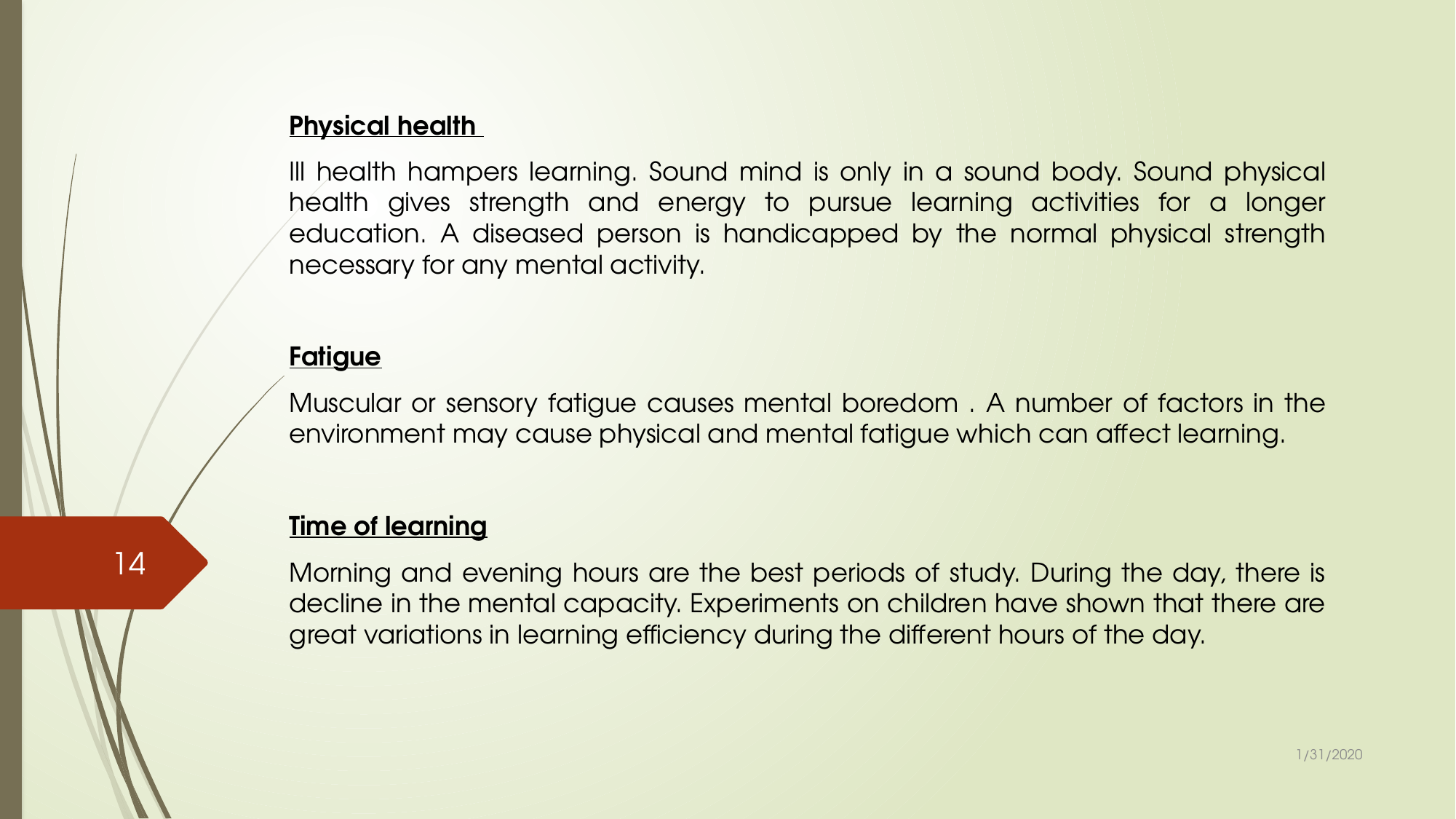

Physical health
Ill health hampers learning. Sound mind is only in a sound body. Sound physical health gives strength and energy to pursue learning activities for a longer education. A diseased person is handicapped by the normal physical strength necessary for any mental activity.

Fatigue
Muscular or sensory fatigue causes mental boredom . A number of factors in the environment may cause physical and mental fatigue which can affect learning.

Time of learning
Morning and evening hours are the best periods of study. During the day, there is decline in the mental capacity. Experiments on children have shown that there are great variations in learning efficiency during the different hours of the day.

14
1/31/2020